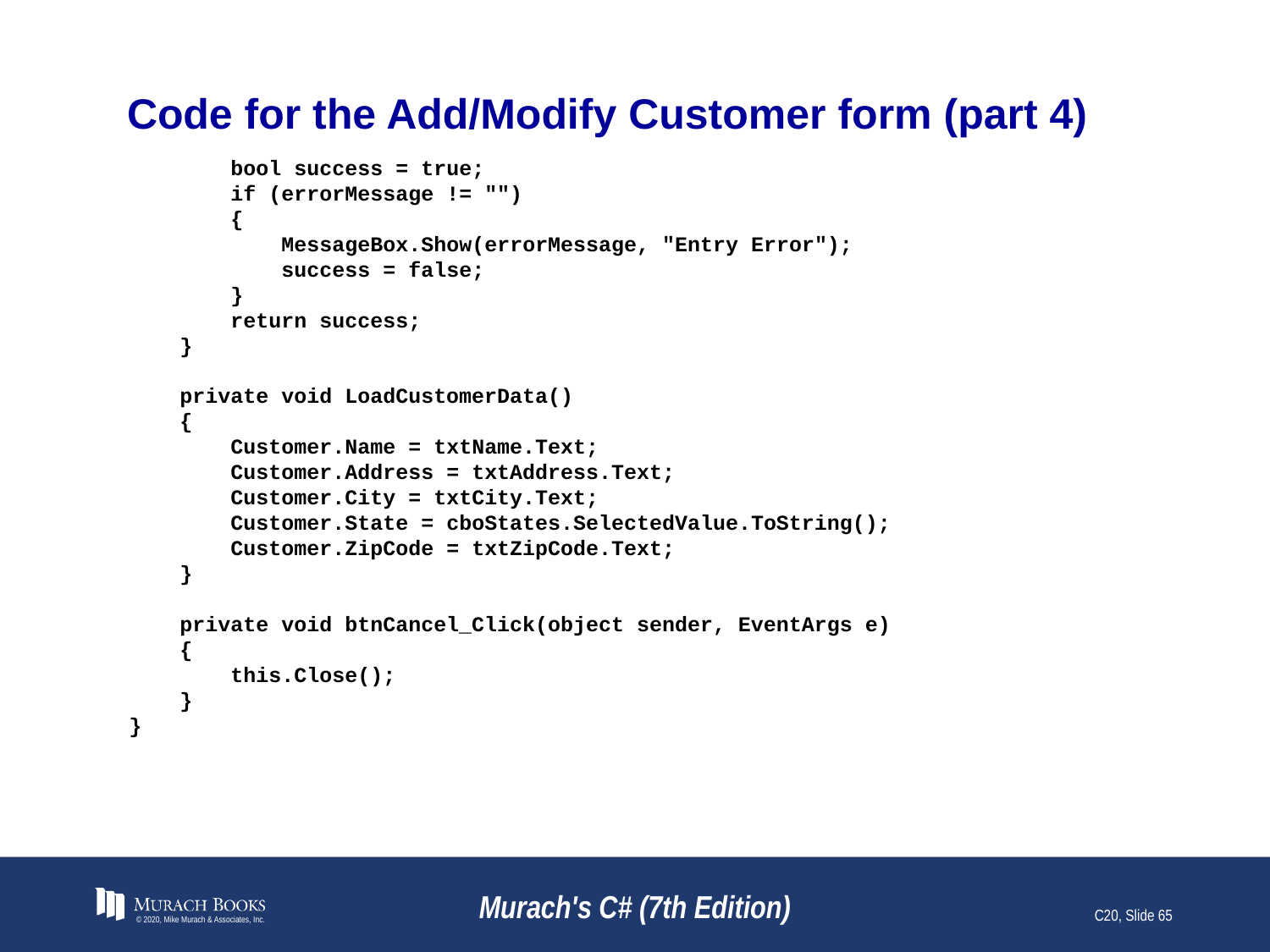

# Code for the Add/Modify Customer form (part 4)
        bool success = true;
        if (errorMessage != "")
        {
            MessageBox.Show(errorMessage, "Entry Error");
            success = false;
        }
        return success;
    }

    private void LoadCustomerData()
    {
        Customer.Name = txtName.Text;
        Customer.Address = txtAddress.Text;
        Customer.City = txtCity.Text;
        Customer.State = cboStates.SelectedValue.ToString();
        Customer.ZipCode = txtZipCode.Text;
    }

    private void btnCancel_Click(object sender, EventArgs e)
    {
        this.Close();
    }
}
© 2020, Mike Murach & Associates, Inc.
Murach's C# (7th Edition)

C20, Slide 65